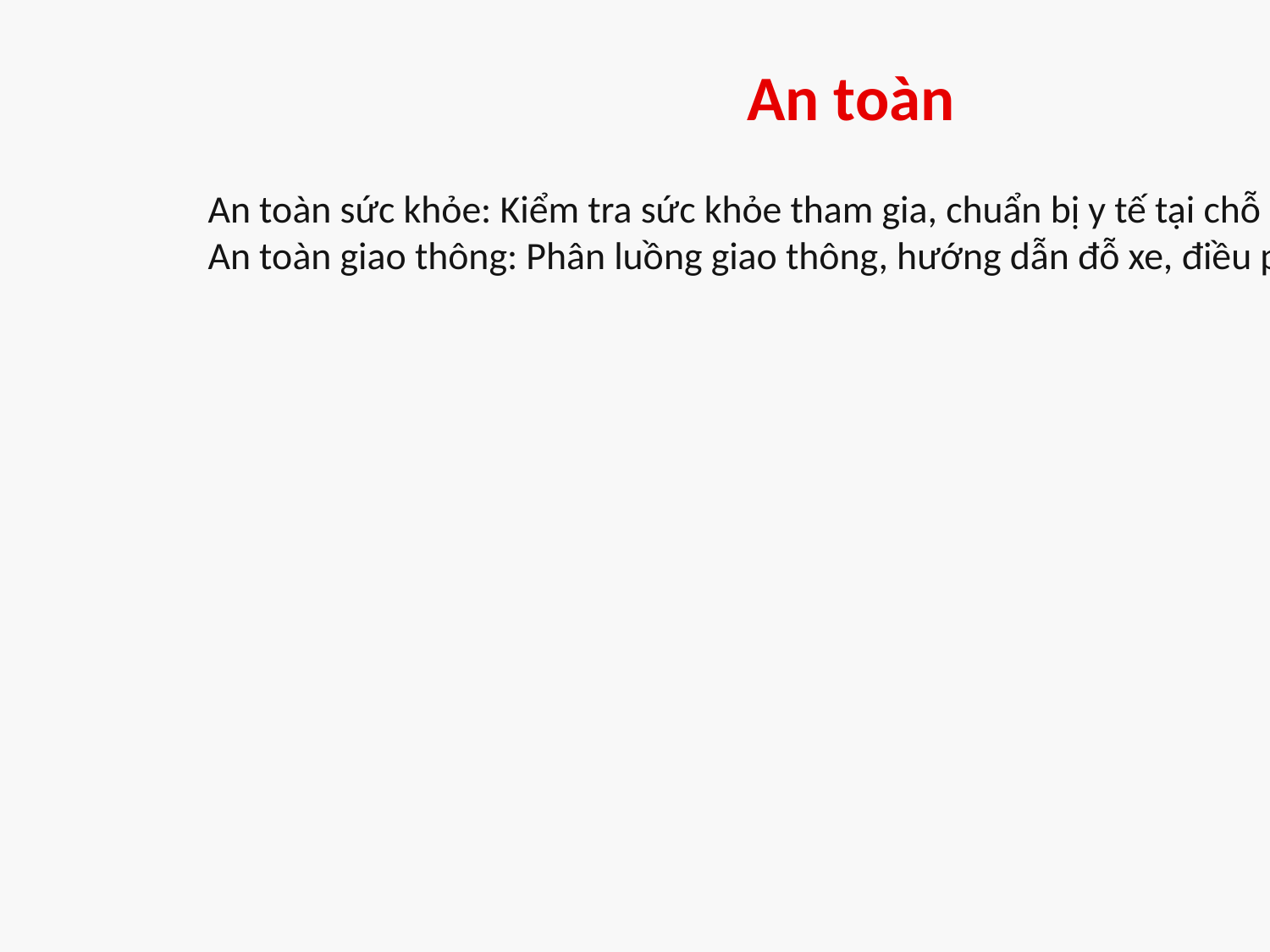

An toàn
An toàn sức khỏe: Kiểm tra sức khỏe tham gia, chuẩn bị y tế tại chỗ
An toàn giao thông: Phân luồng giao thông, hướng dẫn đỗ xe, điều phối lưu thông